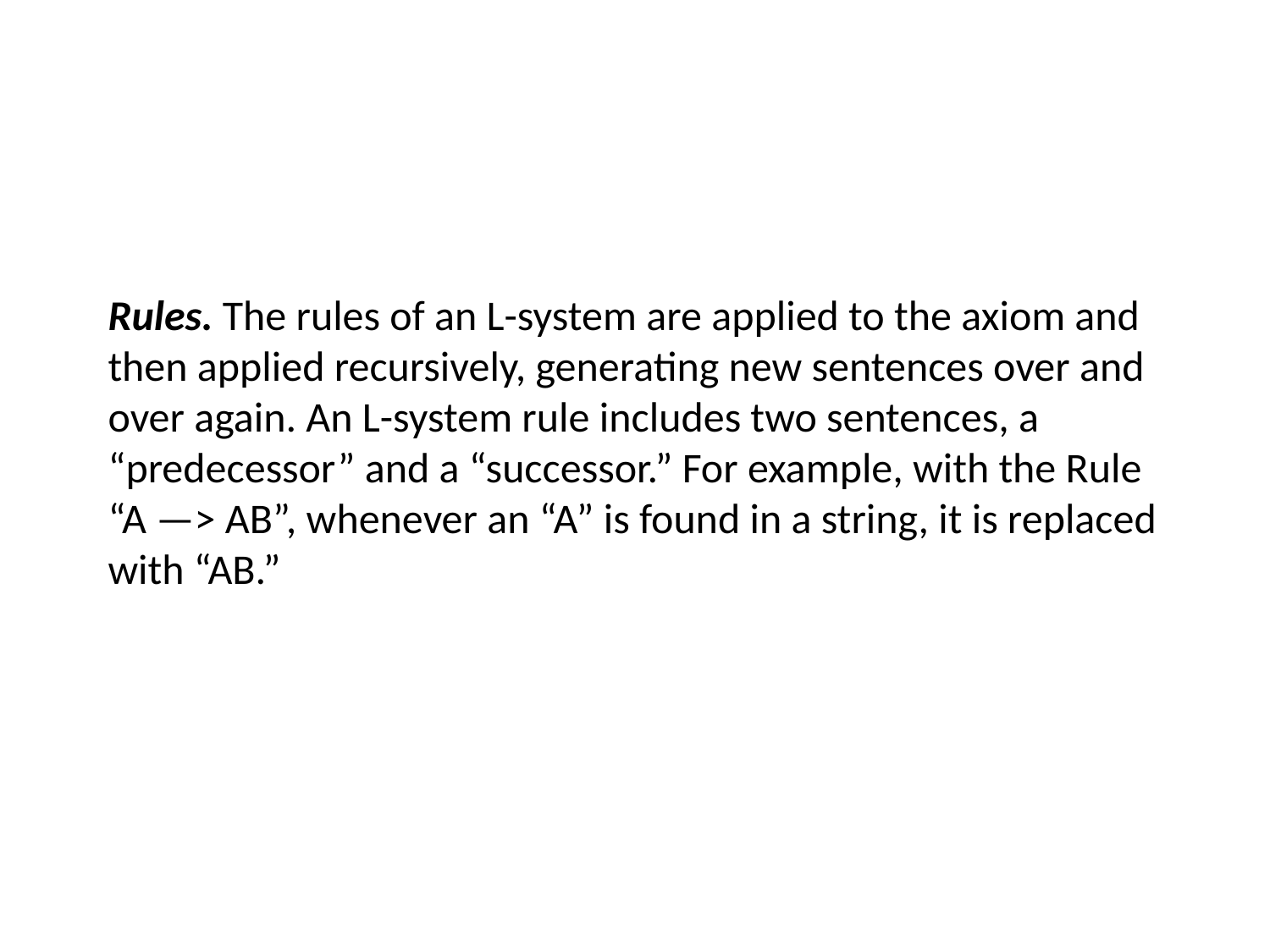

# Rules. The rules of an L-system are applied to the axiom and then applied recursively, generating new sentences over and over again. An L-system rule includes two sentences, a “predecessor” and a “successor.” For example, with the Rule “A —> AB”, whenever an “A” is found in a string, it is replaced with “AB.”